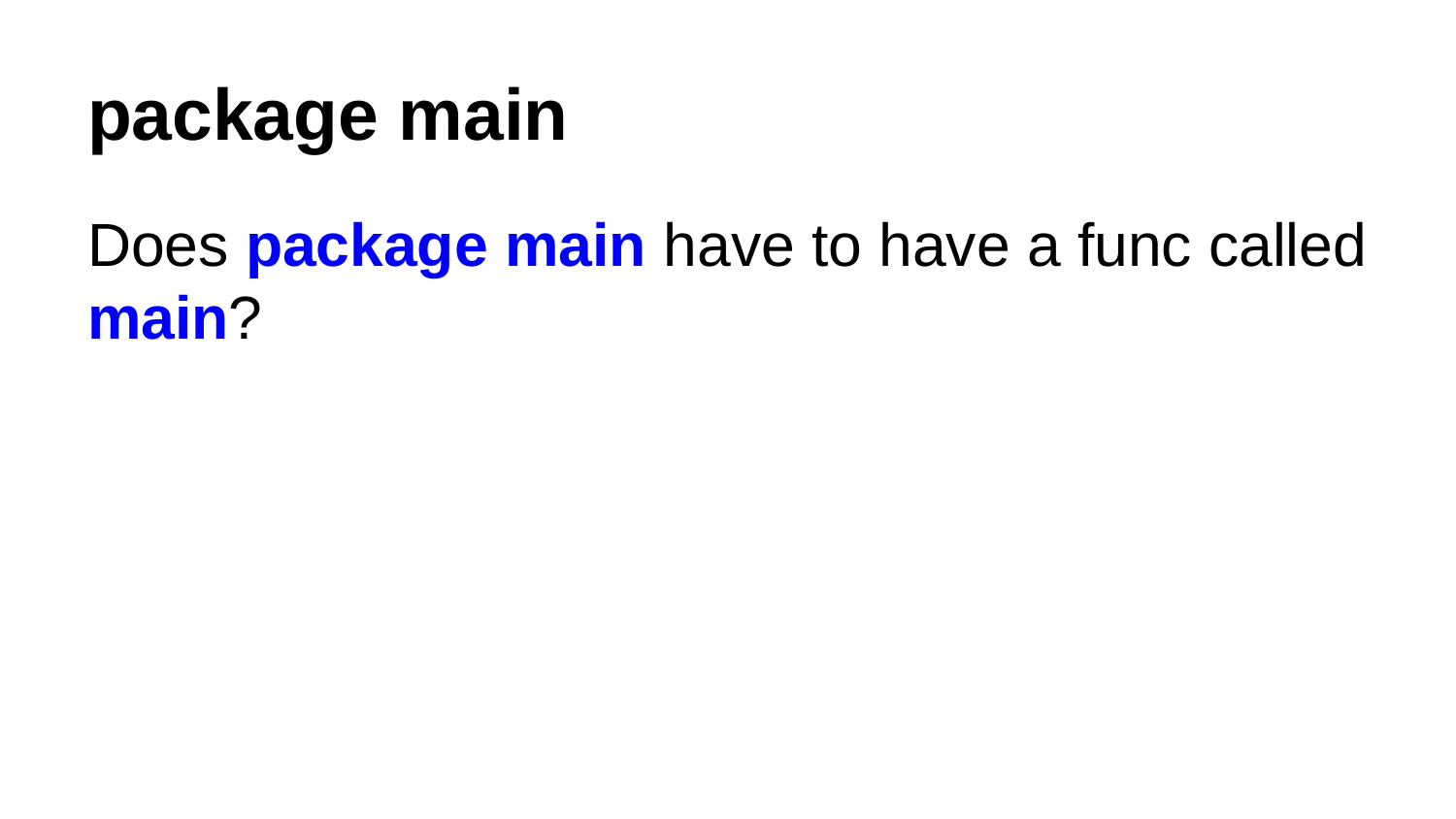

# package main
Does package main have to have a func called main?